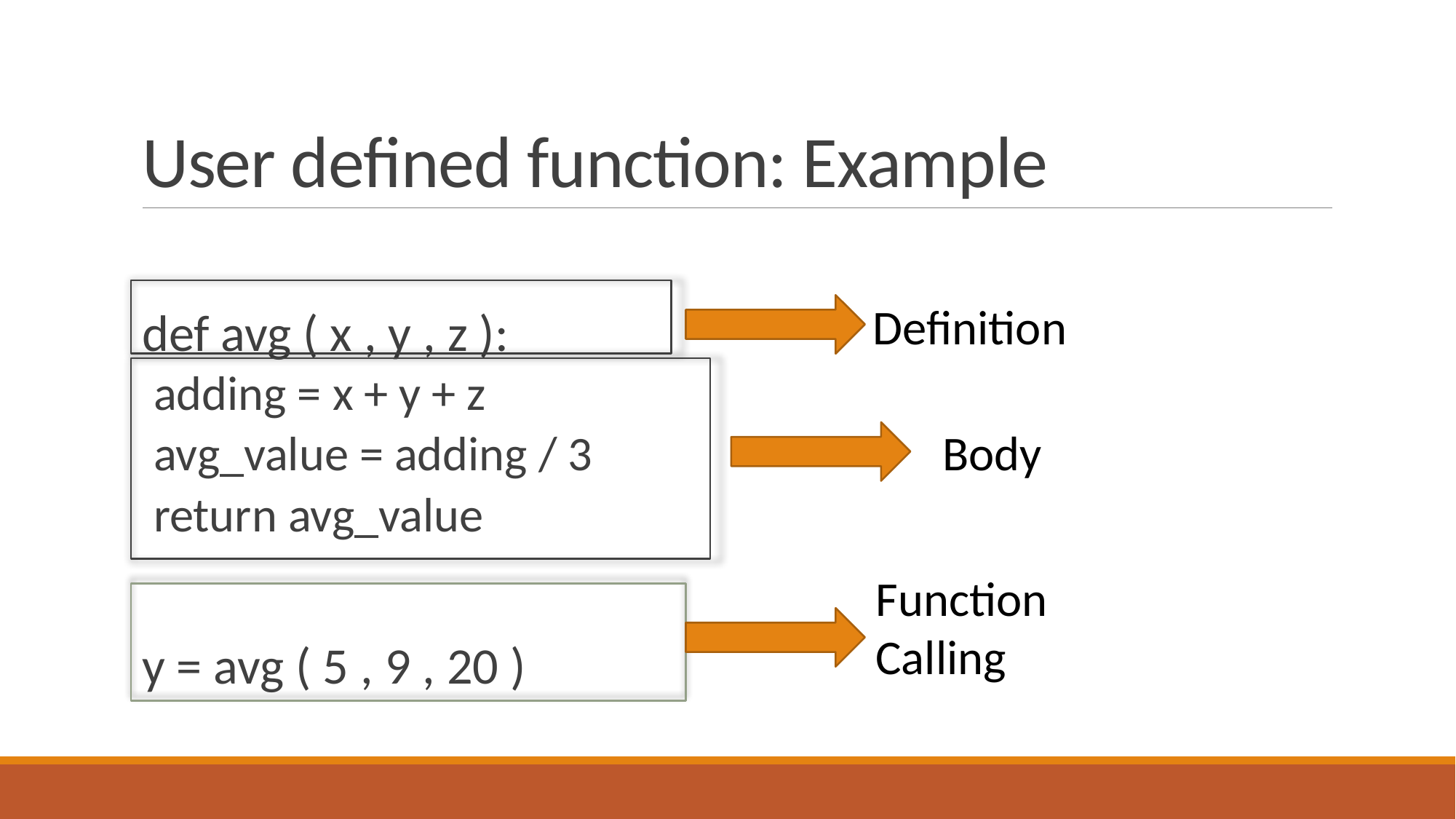

# User defined function: Example

def avg ( x , y , z ):
	adding = x + y + z
	avg_value = adding / 3
	return avg_value

y = avg ( 5 , 9 , 20 )

Definition

Body

Function Calling